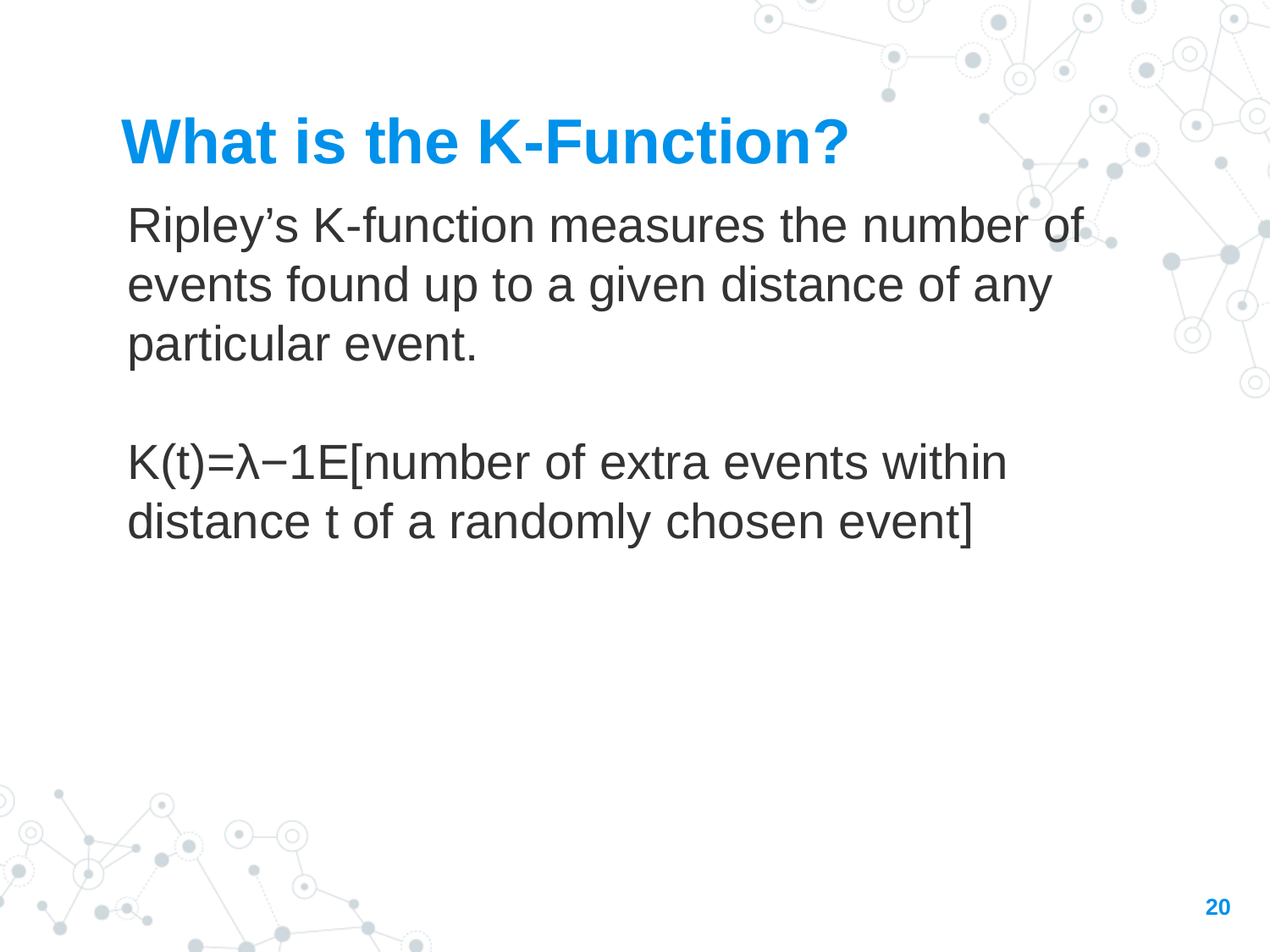

# What is the K-Function?
Ripley’s K-function measures the number of events found up to a given distance of any particular event.

K(t)=λ−1E[number of extra events within distance t of a randomly chosen event]
20